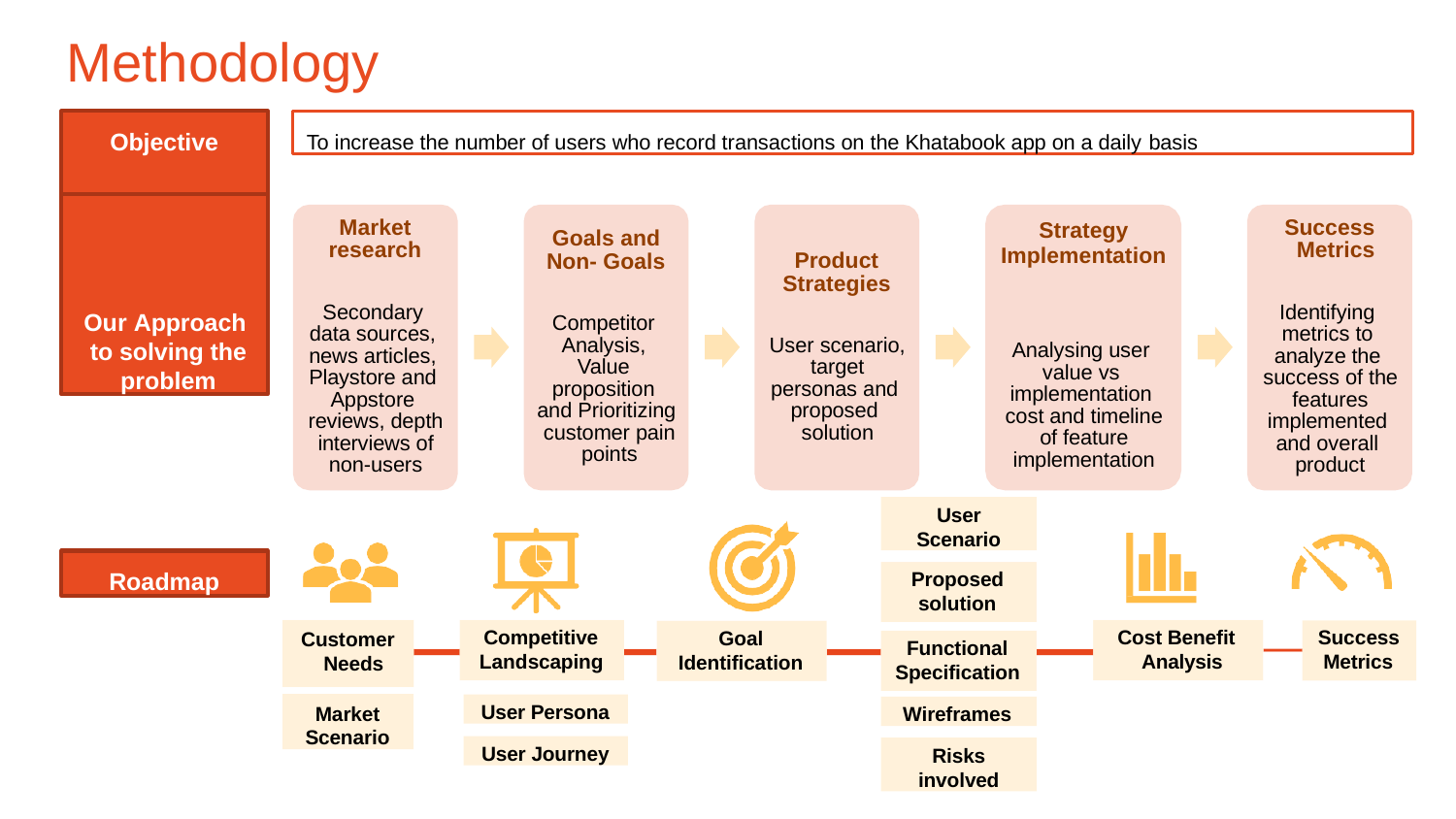

# Methodology
Objective

To increase the number of users who record transactions on the Khatabook app on a daily basis

Our Approach  to solving the  problem

Market  research
Success  Metrics
Strategy
Implementation
Goals and  Non- Goals
Product  Strategies
Secondary  data sources,  news articles,  Playstore and  Appstore  reviews, depth  interviews of  non-users
Identifying  metrics to  analyze the  success of the  features  implemented  and overall  product
Competitor  Analysis,  Value  proposition  and Prioritizing  customer pain  points

User scenario,  target  personas and  proposed  solution
Analysing user  value vs  implementation  cost and timeline  of feature  implementation
User
Scenario

Roadmap
Proposed
solution
Competitive  Landscaping
Cost Benefit  Analysis
Success
Metrics
Goal  Identification
Customer  Needs
Functional  Specification
Market  Scenario
User Persona
Wireframes
User Journey
Risks
involved